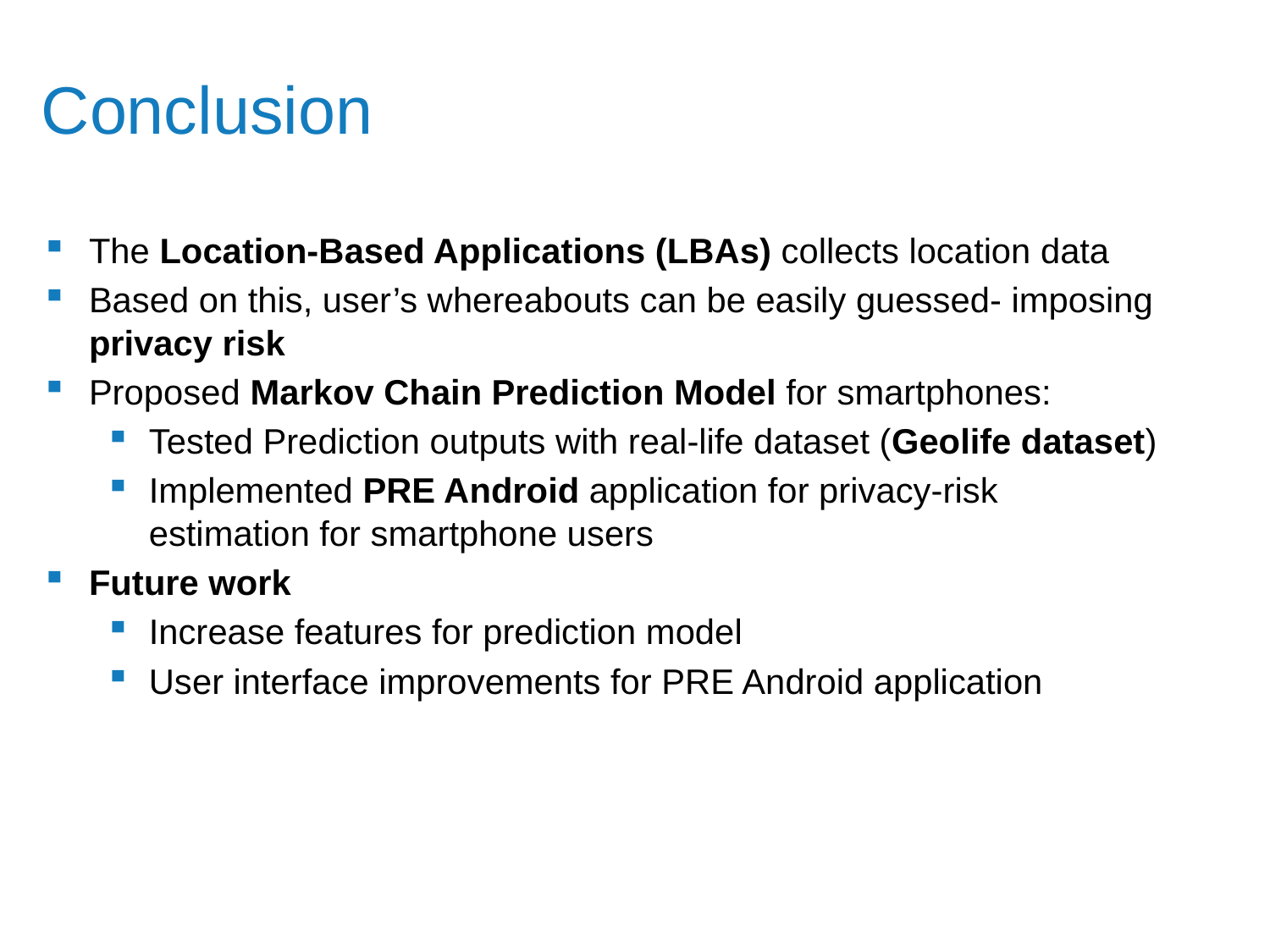

# Conclusion
The Location-Based Applications (LBAs) collects location data
Based on this, user’s whereabouts can be easily guessed- imposing privacy risk
Proposed Markov Chain Prediction Model for smartphones:
Tested Prediction outputs with real-life dataset (Geolife dataset)
Implemented PRE Android application for privacy-risk estimation for smartphone users
Future work
Increase features for prediction model
User interface improvements for PRE Android application